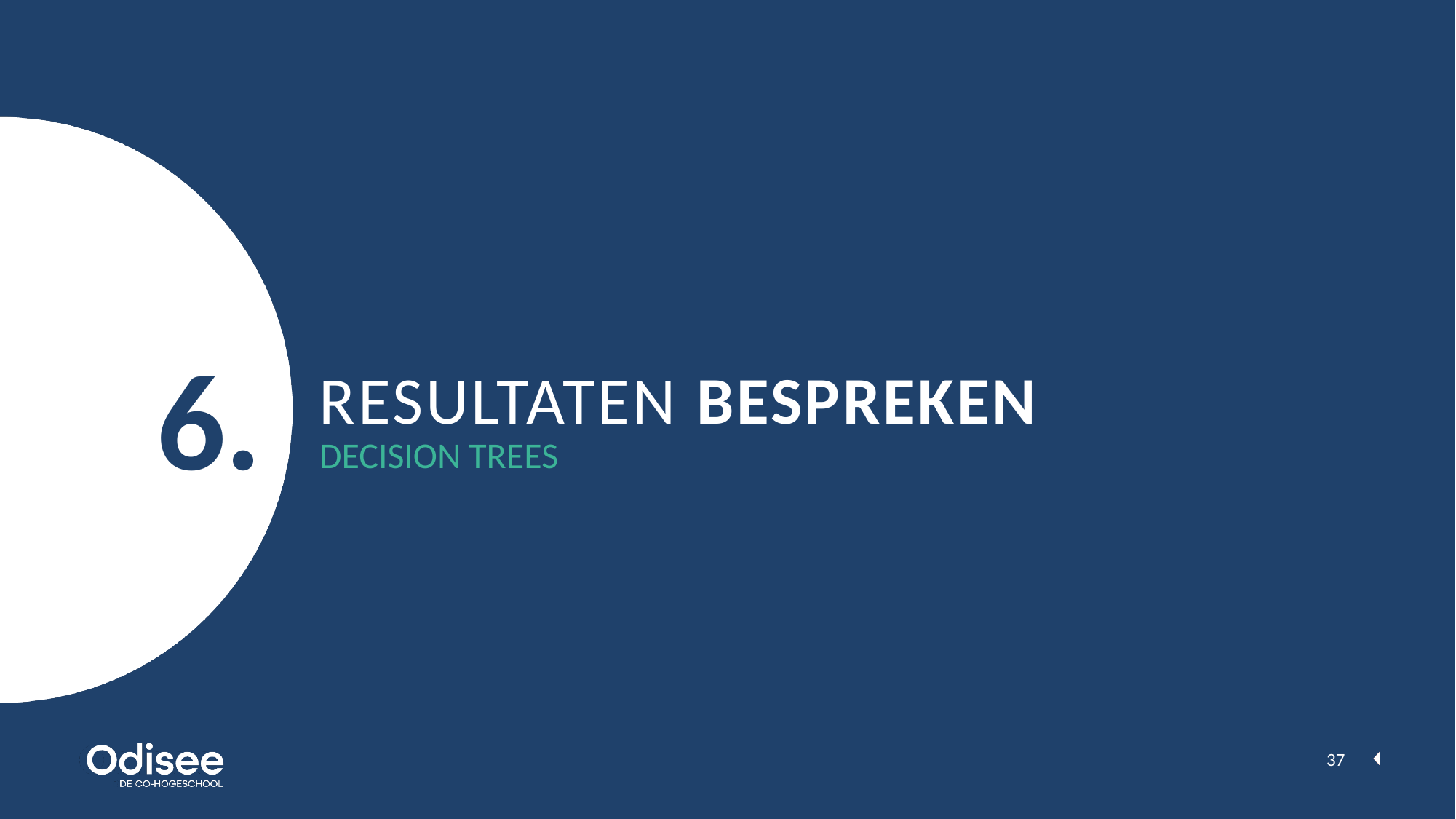

6.
# RESULTATEN BESPREKEN
DECISION TREES
37